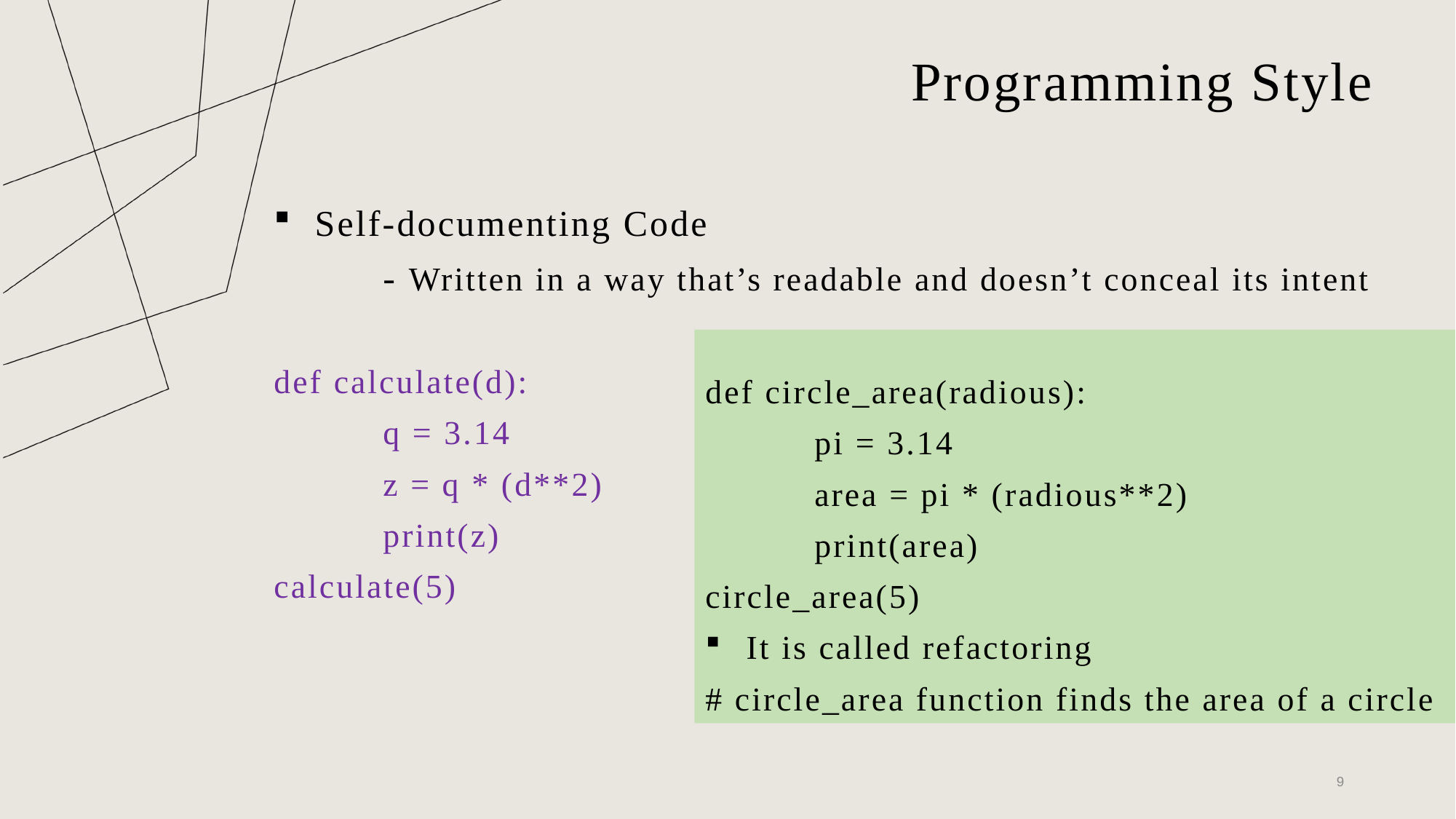

# Programming Style
Self-documenting Code
	- Written in a way that’s readable and doesn’t conceal its intent

def calculate(d):
	q = 3.14
	z = q * (d**2)
	print(z)
calculate(5)
def circle_area(radious):
	pi = 3.14
	area = pi * (radious**2)
	print(area)
circle_area(5)
It is called refactoring
# circle_area function finds the area of a circle
9